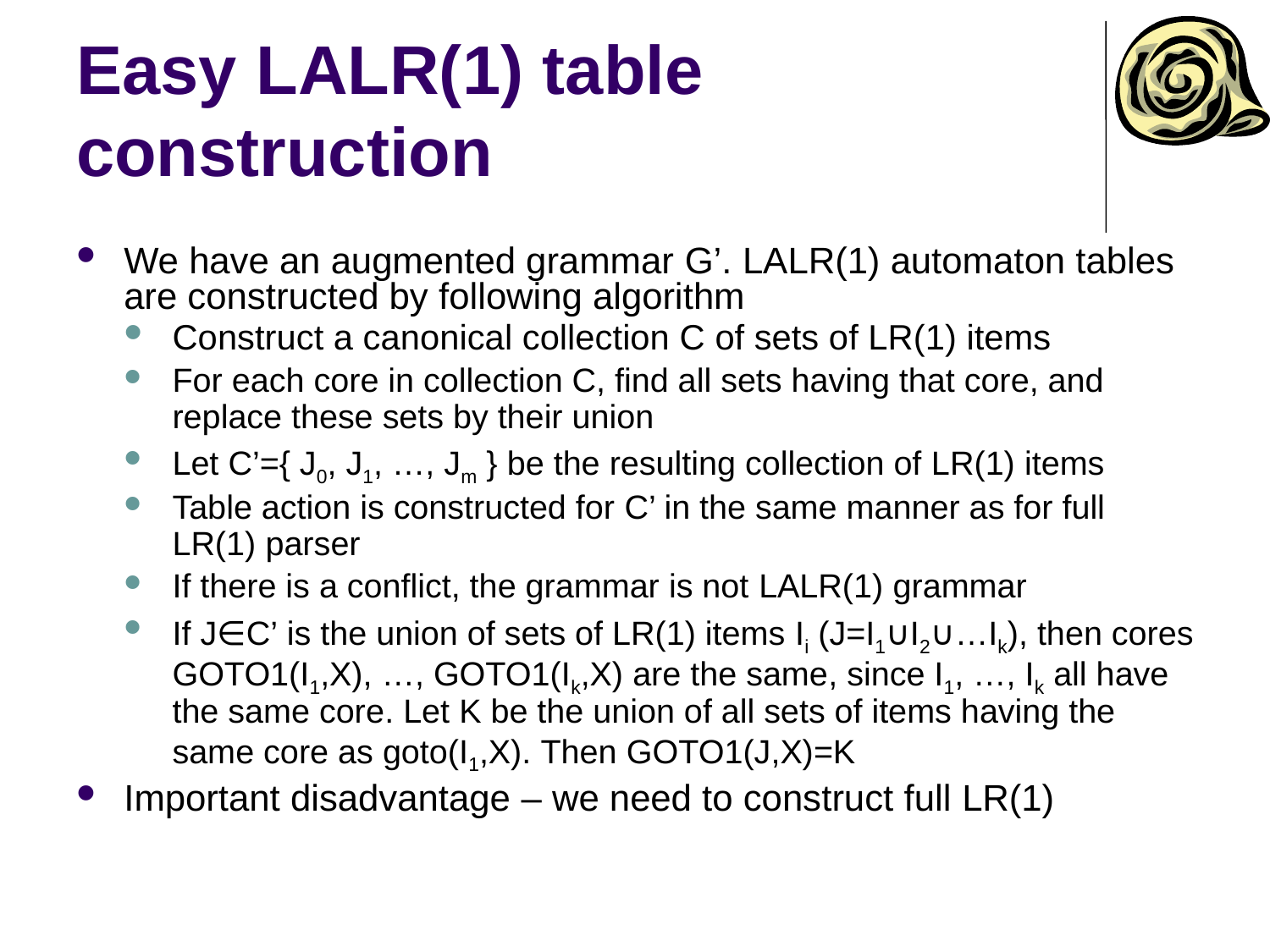

# Easy LALR(1) table construction
We have an augmented grammar G’. LALR(1) automaton tables are constructed by following algorithm
Construct a canonical collection C of sets of LR(1) items
For each core in collection C, find all sets having that core, and replace these sets by their union
Let C’={ J0, J1, …, Jm } be the resulting collection of LR(1) items
Table action is constructed for C’ in the same manner as for full LR(1) parser
If there is a conflict, the grammar is not LALR(1) grammar
If J∈C’ is the union of sets of LR(1) items Ii (J=I1∪I2∪…Ik), then cores GOTO1(I1,X), …, GOTO1(Ik,X) are the same, since I1, …, Ik all have the same core. Let K be the union of all sets of items having the same core as goto(I1,X). Then GOTO1(J,X)=K
Important disadvantage – we need to construct full LR(1)